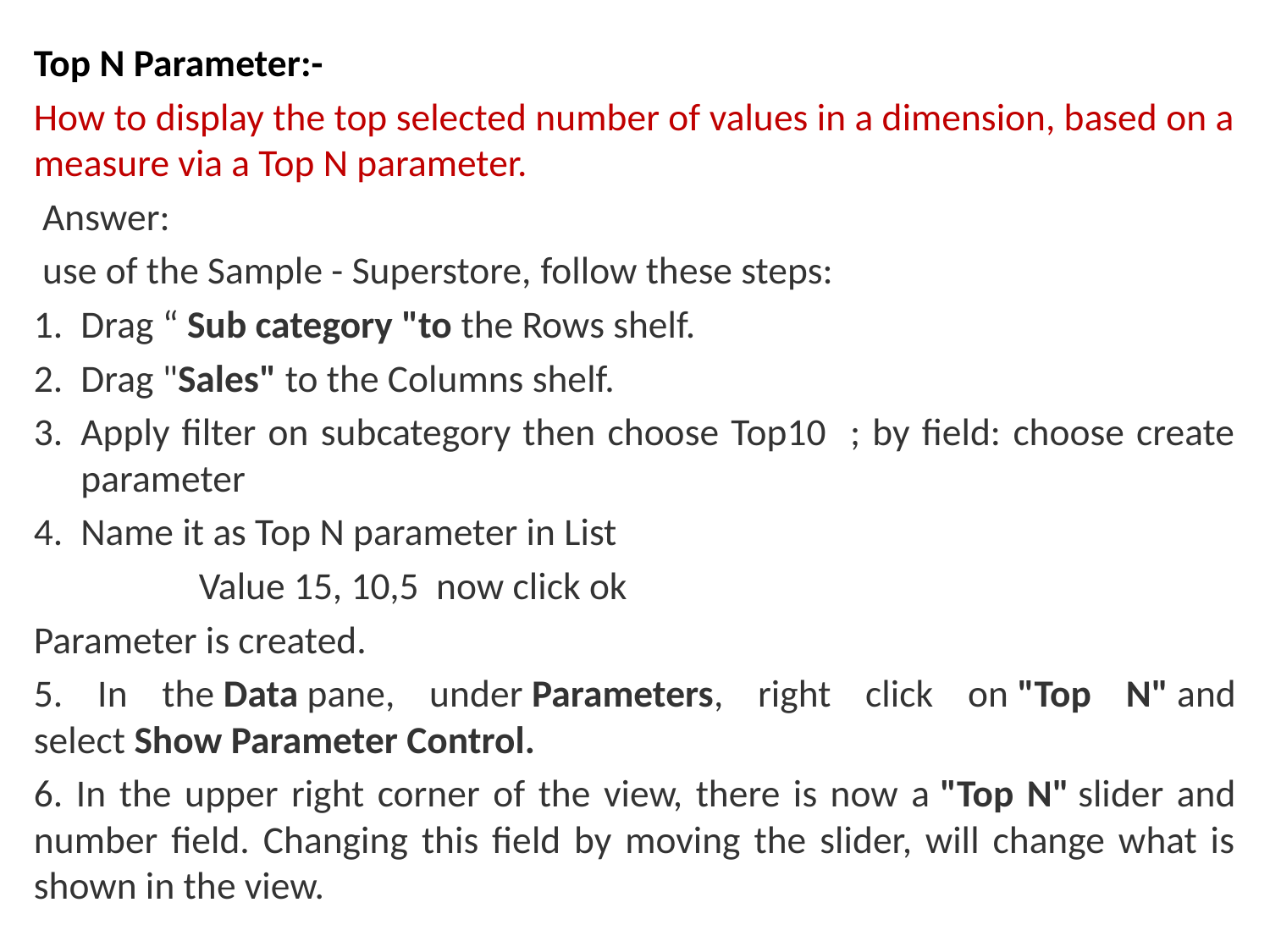

Top N Parameter:-
How to display the top selected number of values in a dimension, based on a measure via a Top N parameter.
 Answer:
 use of the Sample - Superstore, follow these steps:
Drag “ Sub category "to the Rows shelf.
Drag "Sales" to the Columns shelf.
Apply filter on subcategory then choose Top10  ; by field: choose create parameter
Name it as Top N parameter in List
                   Value 15, 10,5  now click ok
Parameter is created.
5. In the Data pane, under Parameters, right click on "Top N" and select Show Parameter Control.
6. In the upper right corner of the view, there is now a "Top N" slider and number field. Changing this field by moving the slider, will change what is shown in the view.